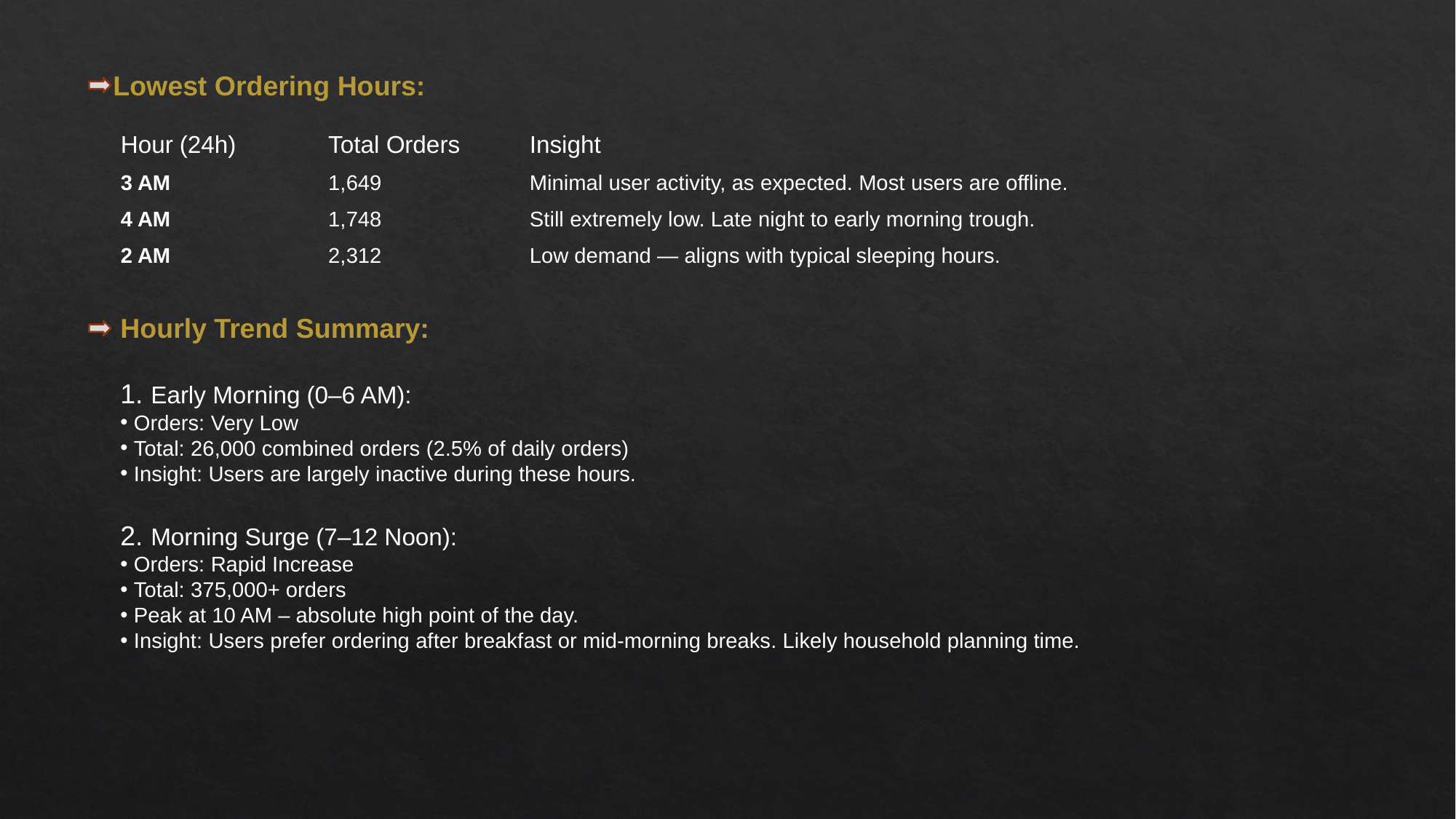

Lowest Ordering Hours:

| Hour (24h) | Total Orders | Insight |
| --- | --- | --- |
| 3 AM | 1,649 | Minimal user activity, as expected. Most users are offline. |
| 4 AM | 1,748 | Still extremely low. Late night to early morning trough. |
| 2 AM | 2,312 | Low demand — aligns with typical sleeping hours. |
Hourly Trend Summary:

1. Early Morning (0–6 AM):
 Orders: Very Low
 Total: 26,000 combined orders (2.5% of daily orders)
 Insight: Users are largely inactive during these hours.

2. Morning Surge (7–12 Noon):
 Orders: Rapid Increase
 Total: 375,000+ orders
 Peak at 10 AM – absolute high point of the day.
 Insight: Users prefer ordering after breakfast or mid-morning breaks. Likely household planning time.